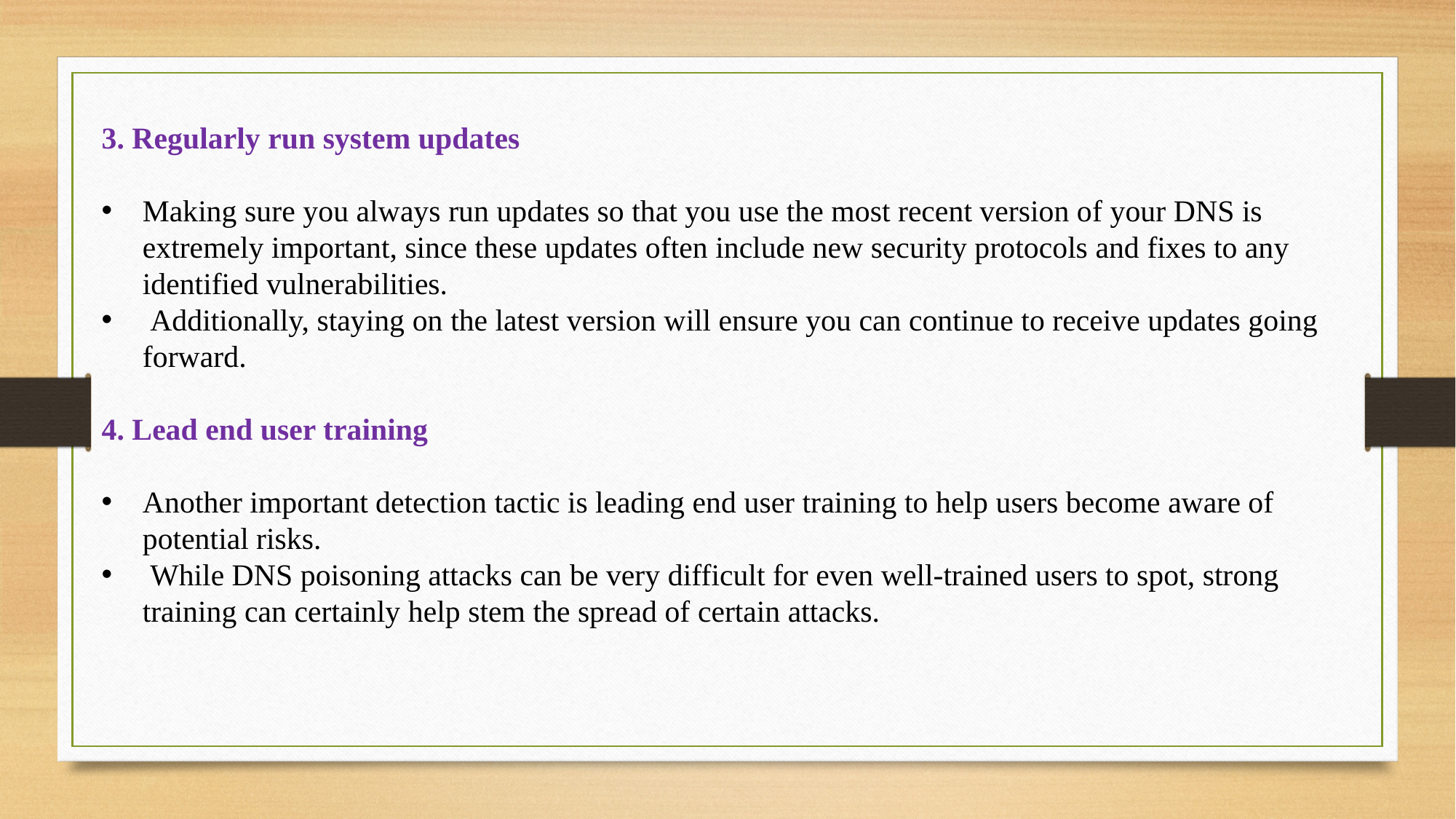

3. Regularly run system updates

Making sure you always run updates so that you use the most recent version of your DNS is extremely important, since these updates often include new security protocols and fixes to any identified vulnerabilities.
 Additionally, staying on the latest version will ensure you can continue to receive updates going forward.

4. Lead end user training

Another important detection tactic is leading end user training to help users become aware of potential risks.
 While DNS poisoning attacks can be very difficult for even well-trained users to spot, strong training can certainly help stem the spread of certain attacks.